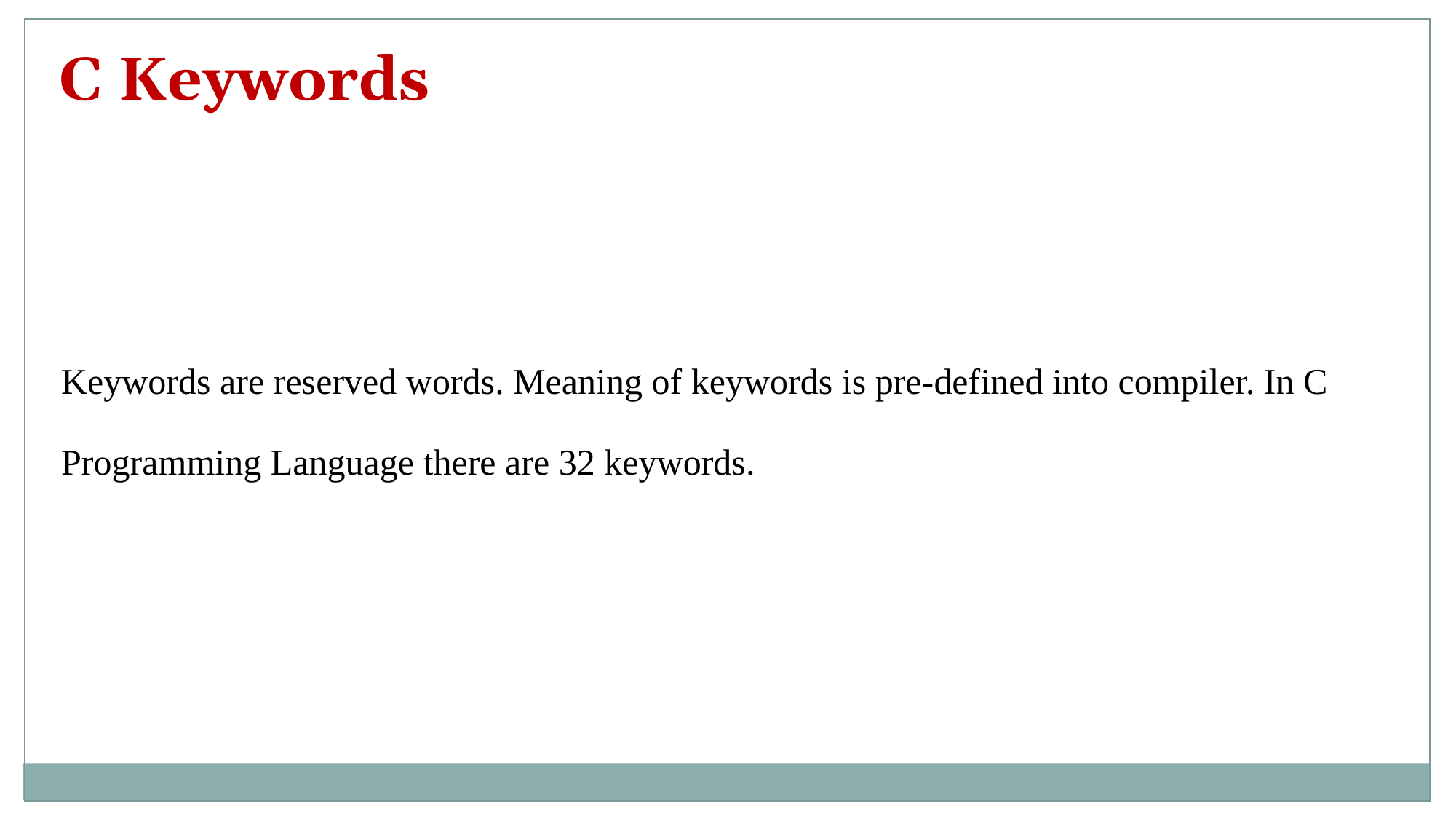

C Keywords
Keywords are reserved words. Meaning of keywords is pre-defined into compiler. In C
Programming Language there are 32 keywords.